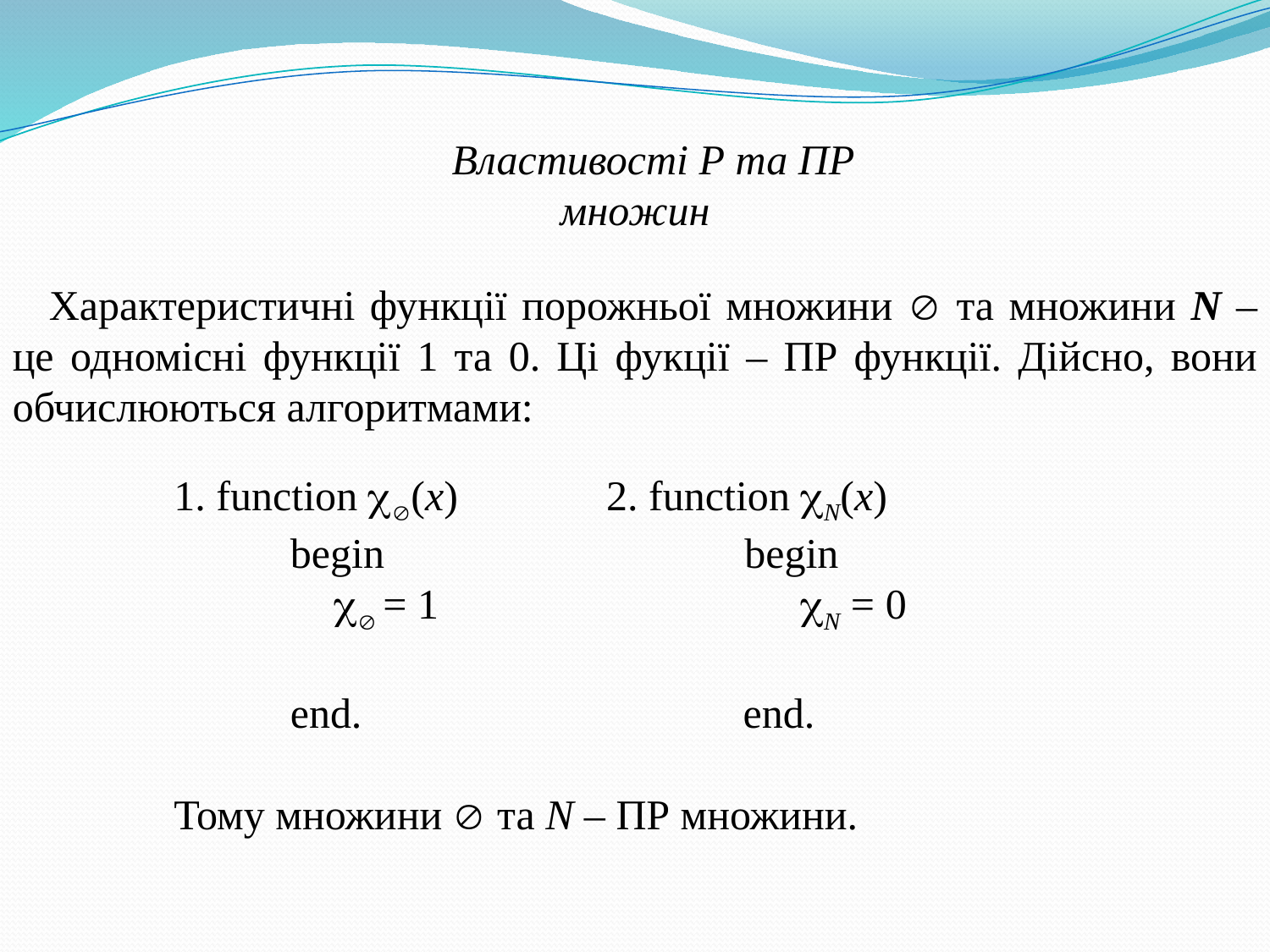

Властивості Р та ПР множин
Характеристичні функції порожньої множини ∅ та множини N – це одномісні функції 1 та 0. Ці фукції – ПР функції. Дійсно, вони обчислюються алгоритмами:

1. function χ∅(x)              2. function χN(x)
           begin                                  begin
               χ∅ = 1                                  χN = 0
           end.                                    еnd.

Тому множини ∅ та N – ПР множини.